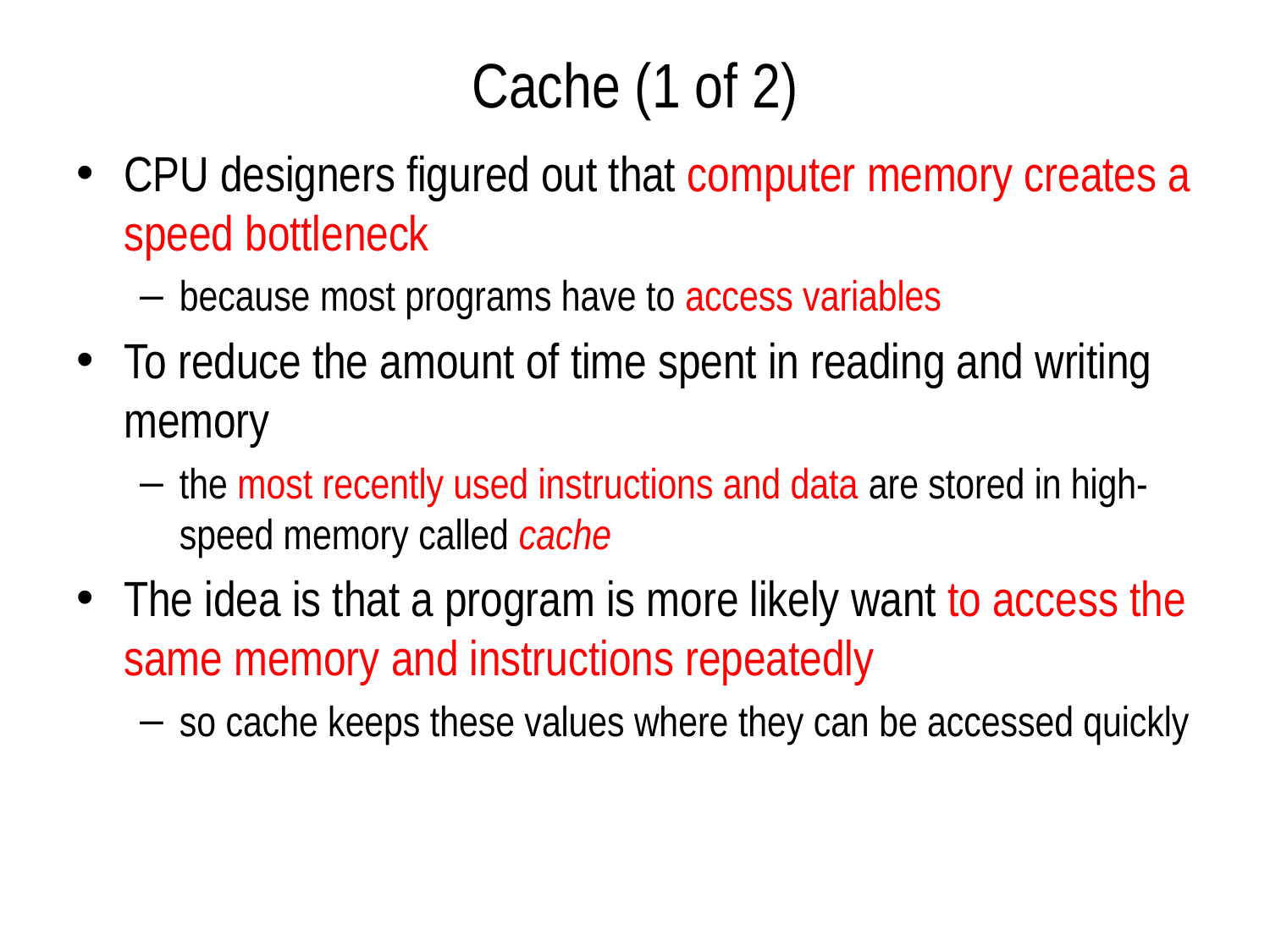

# Cache (1 of 2)
CPU designers figured out that computer memory creates a speed bottleneck
because most programs have to access variables
To reduce the amount of time spent in reading and writing memory
the most recently used instructions and data are stored in high-speed memory called cache
The idea is that a program is more likely want to access the same memory and instructions repeatedly
so cache keeps these values where they can be accessed quickly